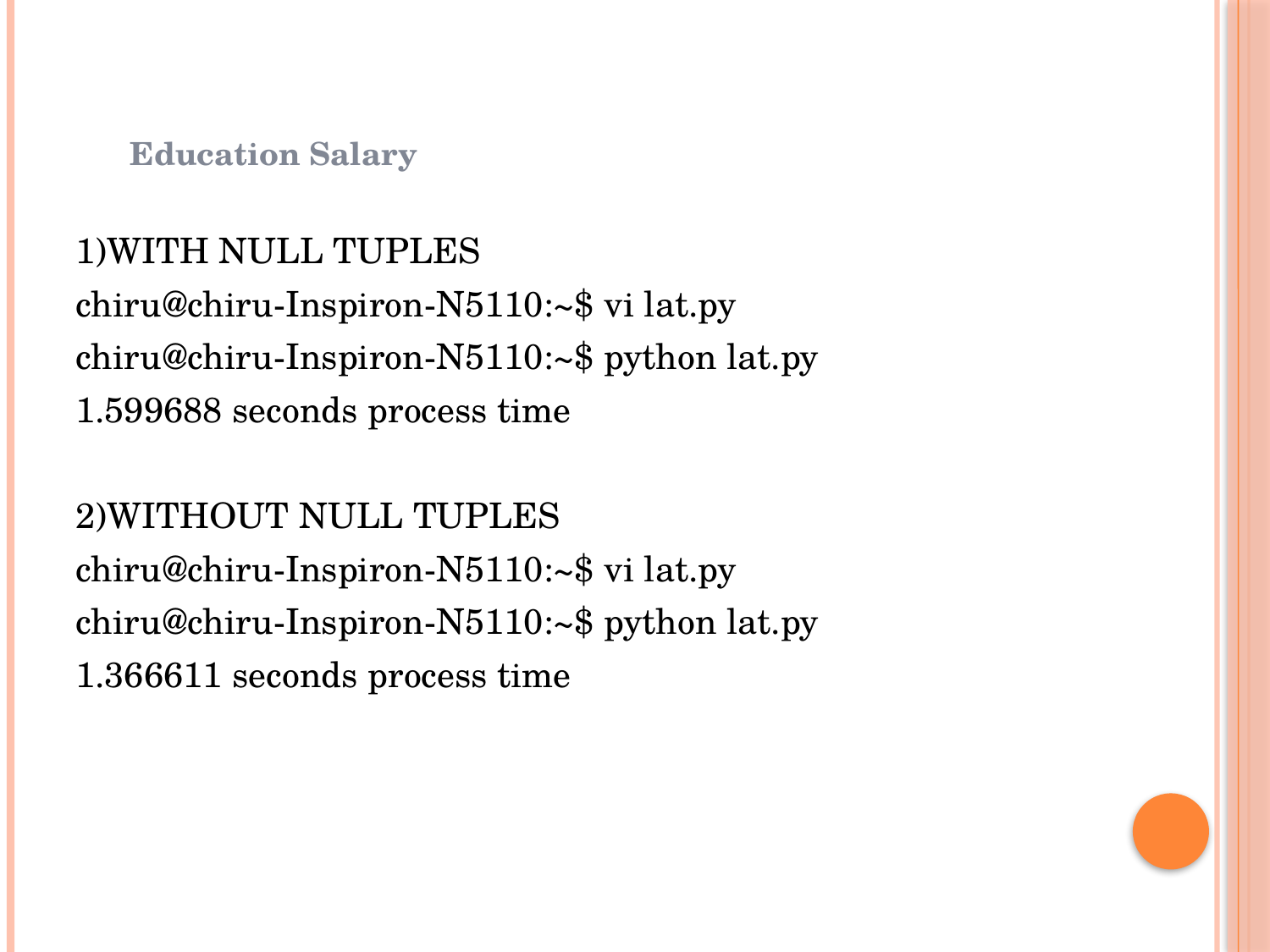

Education Salary
1)WITH NULL TUPLES
chiru@chiru-Inspiron-N5110:~$ vi lat.py
chiru@chiru-Inspiron-N5110:~$ python lat.py
1.599688 seconds process time

2)WITHOUT NULL TUPLES
chiru@chiru-Inspiron-N5110:~$ vi lat.py
chiru@chiru-Inspiron-N5110:~$ python lat.py
1.366611 seconds process time